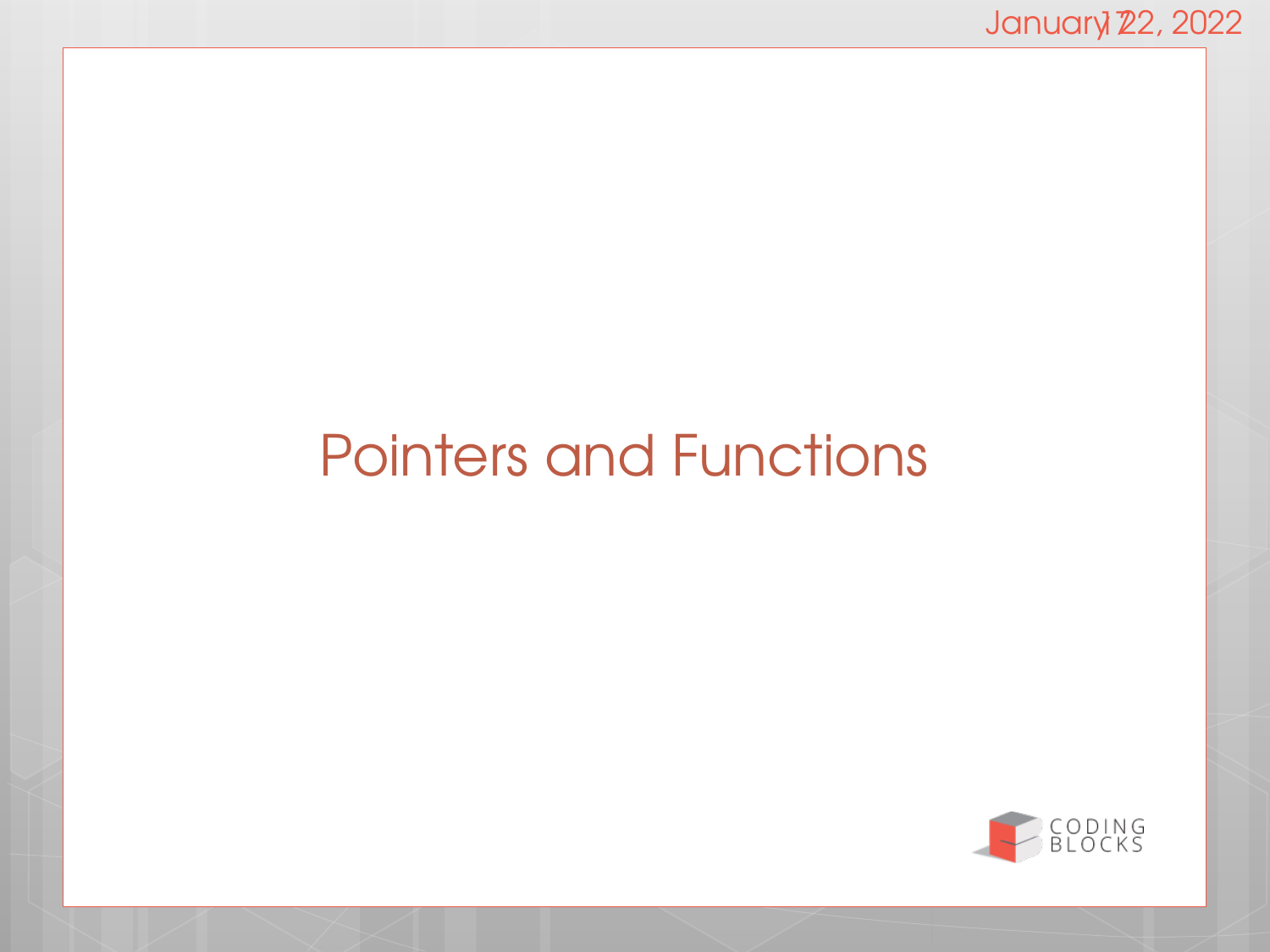

January 22, 2022
17
# Pointers and Functions